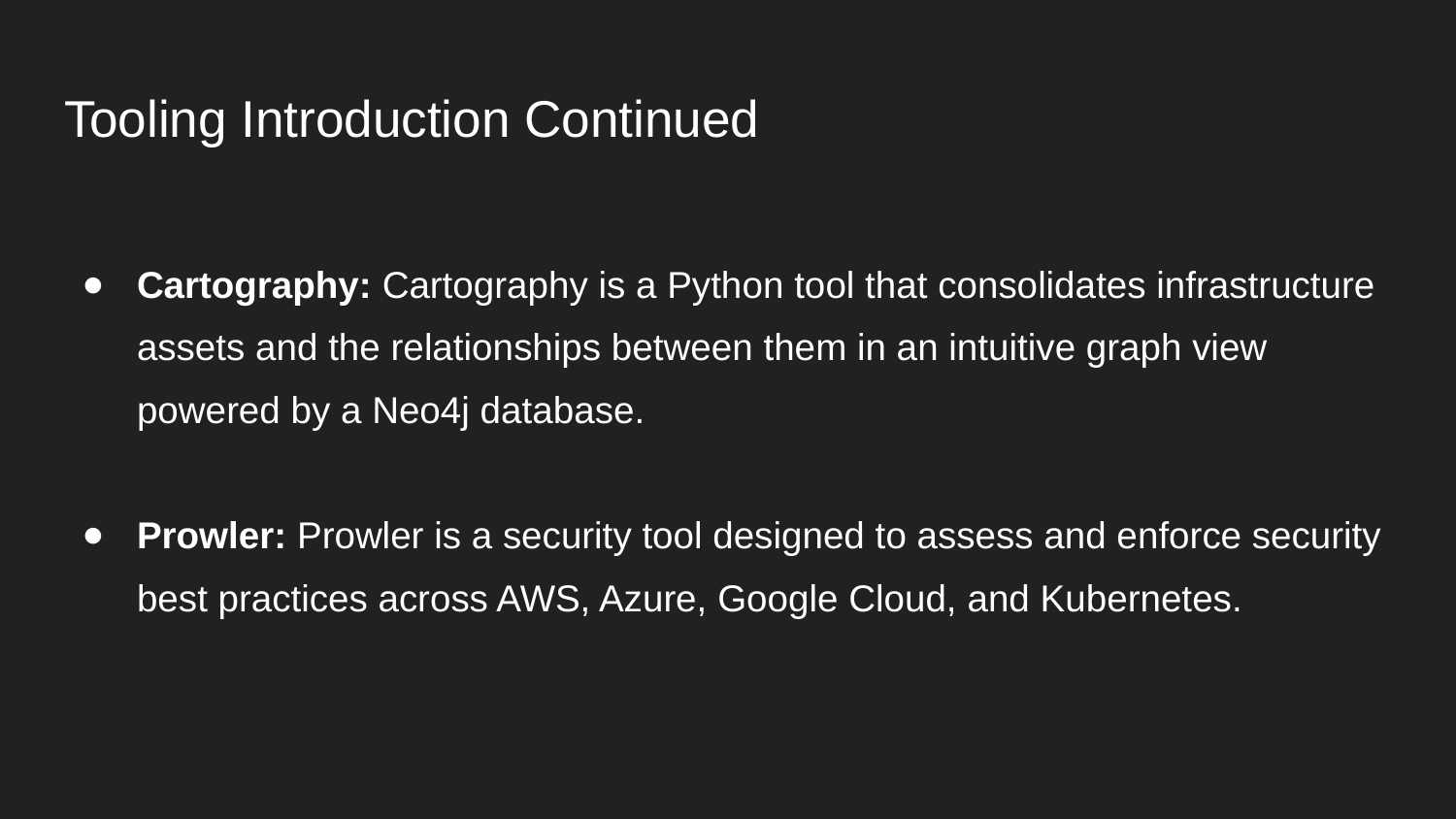

# Tooling Introduction Continued

Cartography: Cartography is a Python tool that consolidates infrastructure assets and the relationships between them in an intuitive graph view powered by a Neo4j database.

Prowler: Prowler is a security tool designed to assess and enforce security best practices across AWS, Azure, Google Cloud, and Kubernetes.